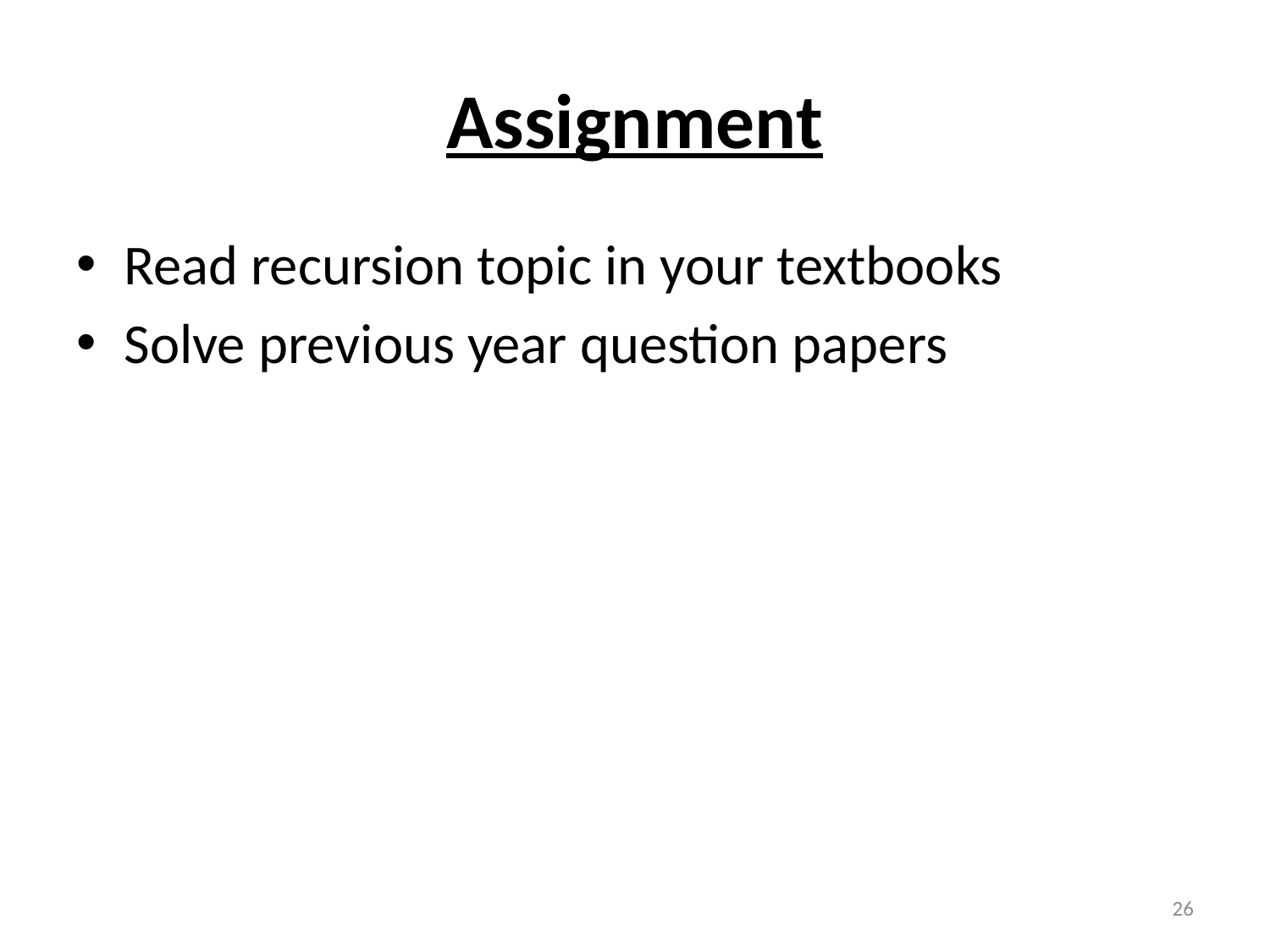

# Assignment
Read recursion topic in your textbooks
Solve previous year question papers
26